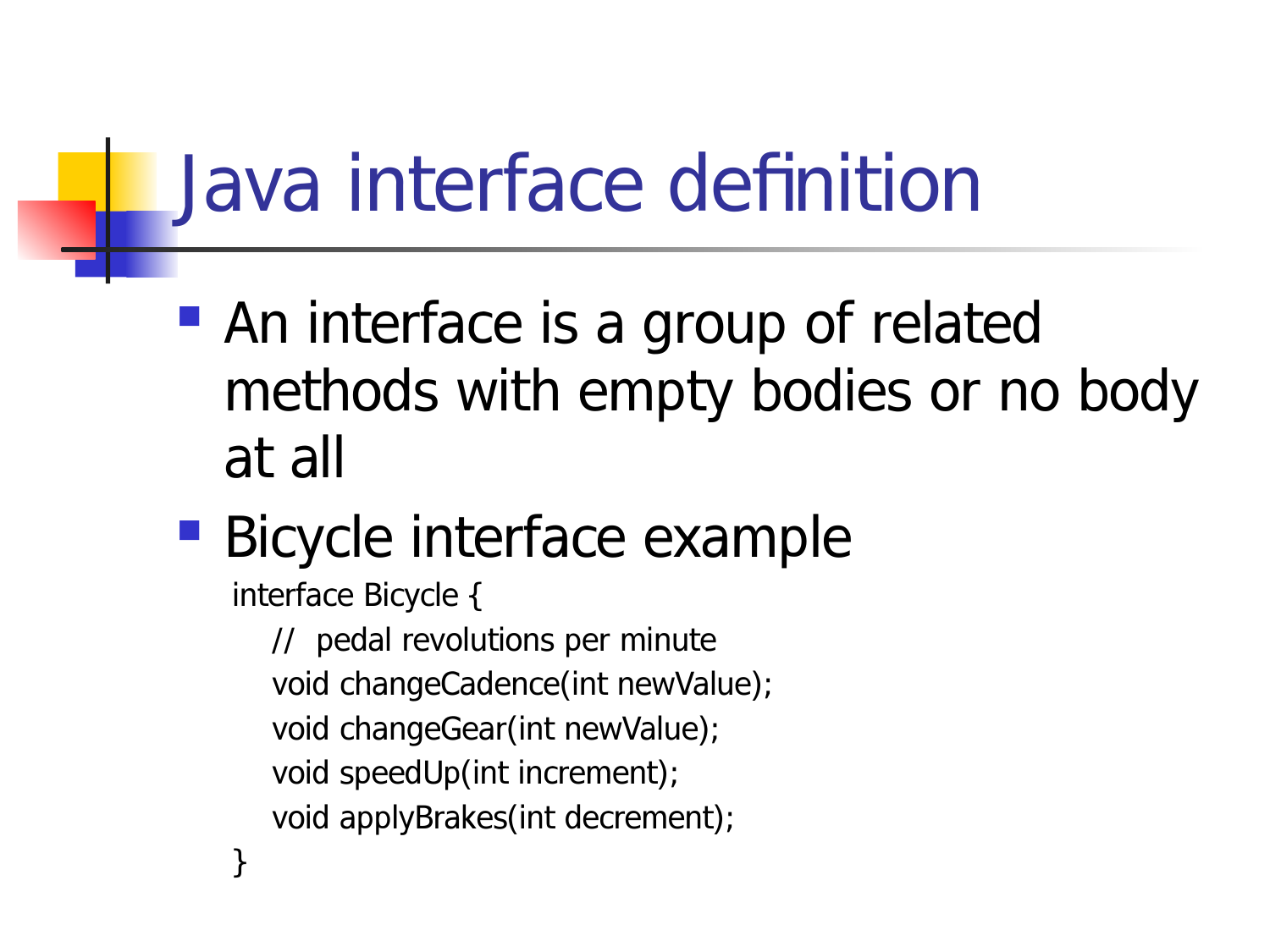

# Java interface definition
An interface is a group of related methods with empty bodies or no body at all
Bicycle interface example
interface Bicycle {
    //  pedal revolutions per minute
    void changeCadence(int newValue);
    void changeGear(int newValue);
    void speedUp(int increment);
    void applyBrakes(int decrement);
}